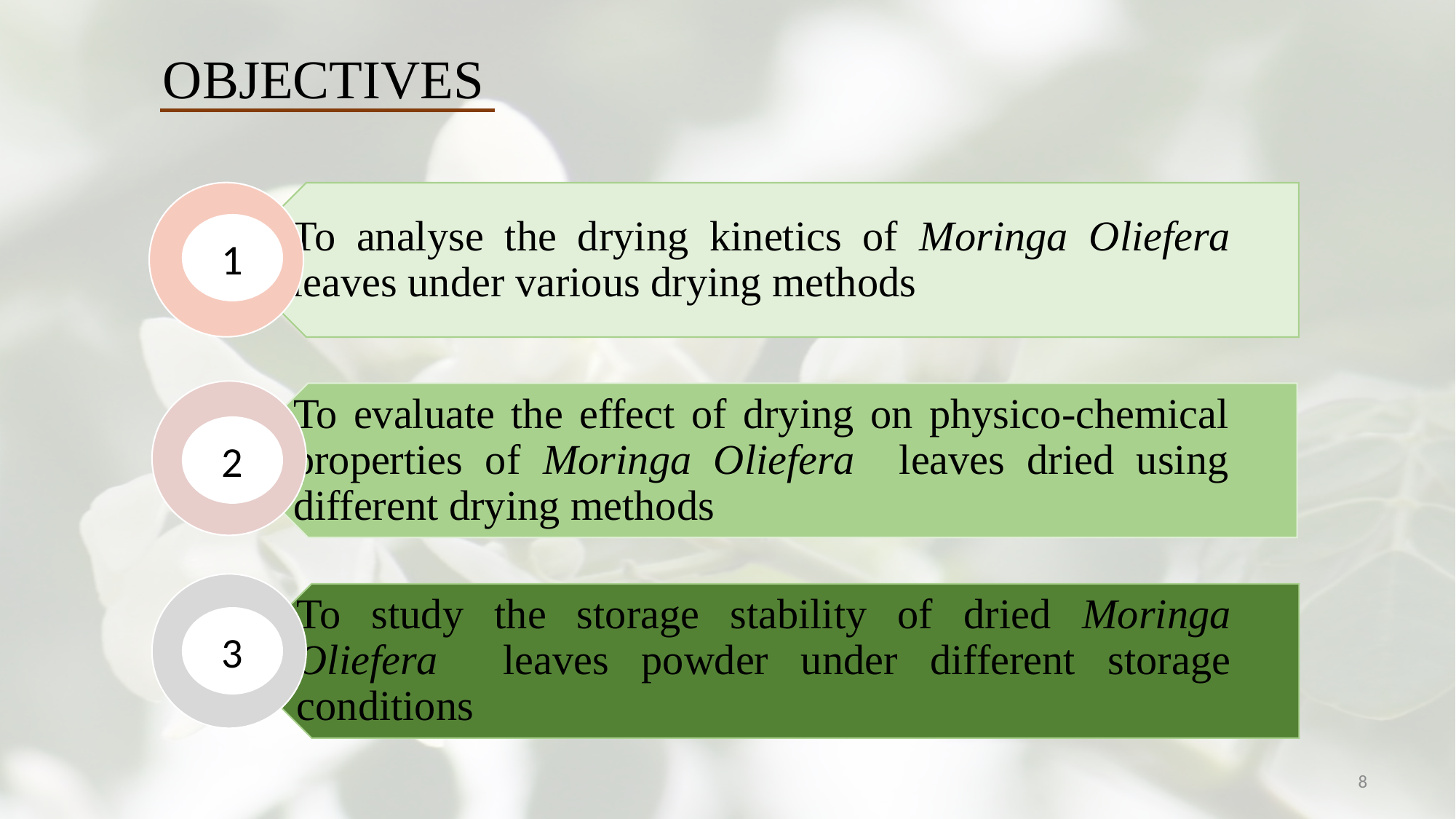

OBJECTIVES
To analyse the drying kinetics of Moringa Oliefera leaves under various drying methods
To evaluate the effect of drying on physico-chemical properties of Moringa Oliefera  leaves dried using different drying methods
To study the storage stability of dried Moringa Oliefera  leaves powder under different storage conditions
1
2
3
8